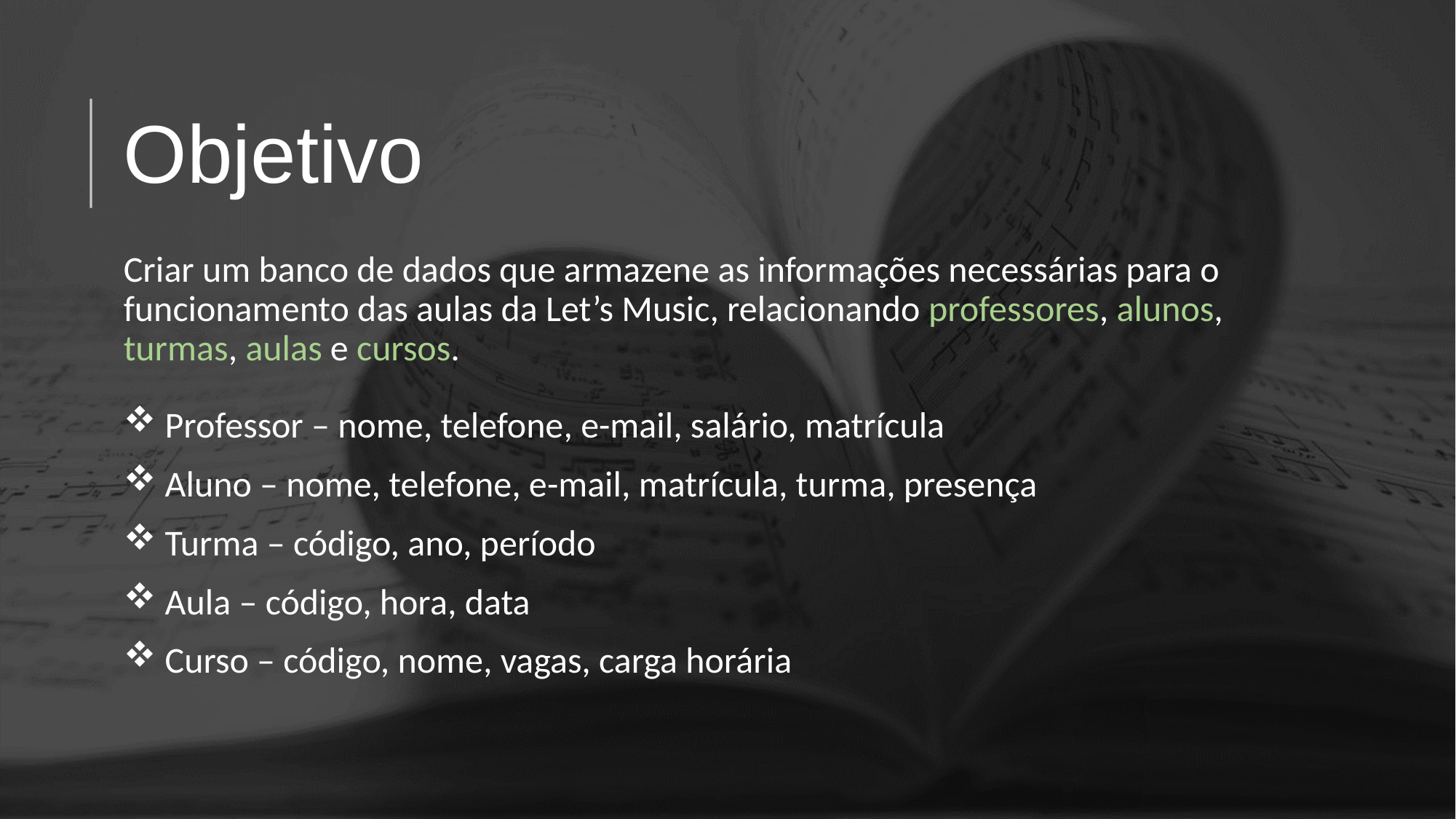

# Objetivo
Criar um banco de dados que armazene as informações necessárias para o funcionamento das aulas da Let’s Music, relacionando professores, alunos, turmas, aulas e cursos.
 Professor – nome, telefone, e-mail, salário, matrícula
 Aluno – nome, telefone, e-mail, matrícula, turma, presença
 Turma – código, ano, período
 Aula – código, hora, data
 Curso – código, nome, vagas, carga horária